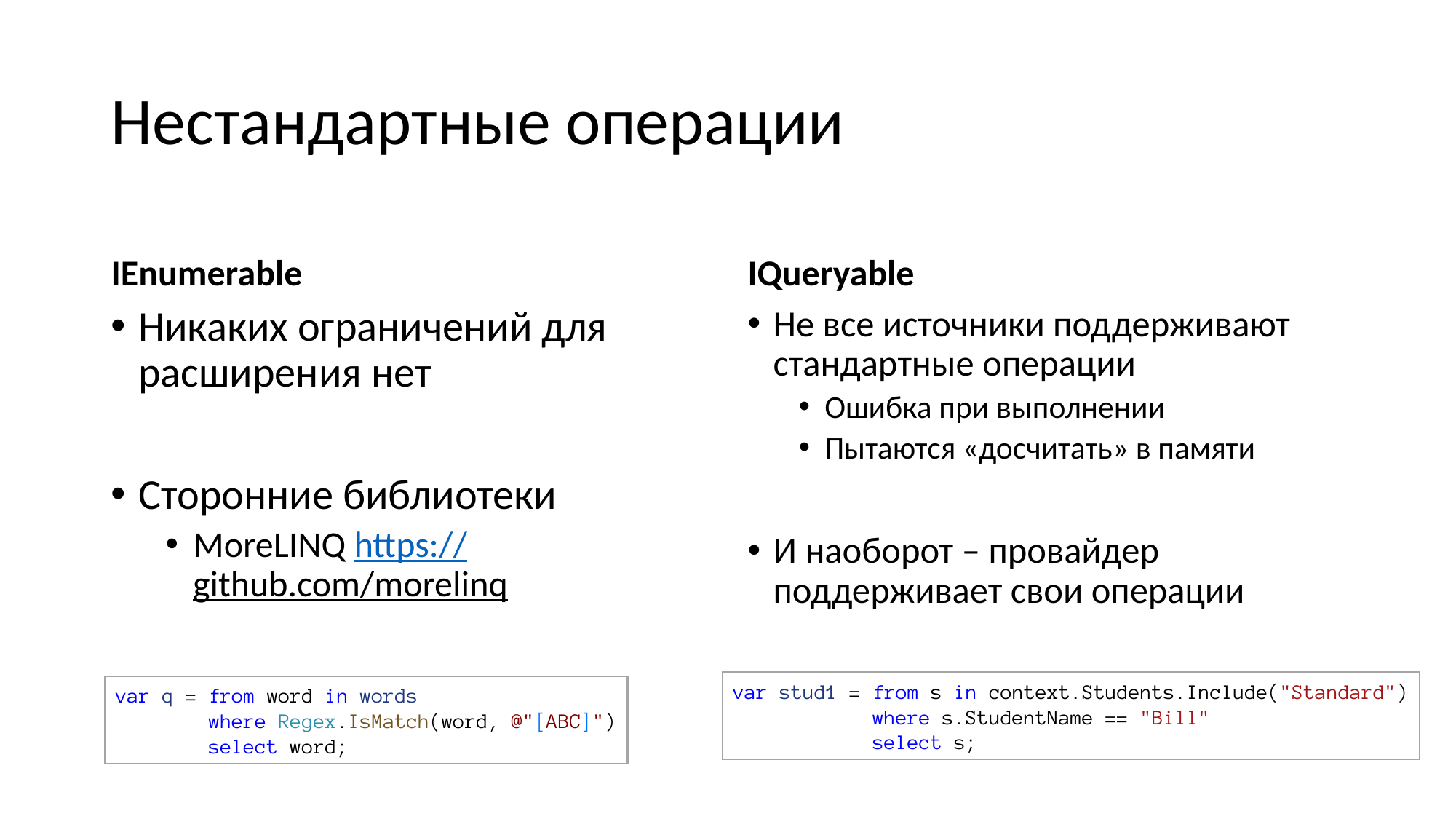

# Нестандартные операции
IEnumerable
IQueryable
Никаких ограничений для расширения нет

Сторонние библиотеки
MoreLINQ https://github.com/morelinq
Не все источники поддерживают стандартные операции
Ошибка при выполнении
Пытаются «досчитать» в памяти

И наоборот – провайдер поддерживает свои операции
var stud1 = from s in context.Students.Include("Standard")
            where s.StudentName == "Bill"
            select s;
var q = from word in words
        where Regex.IsMatch(word, @"[ABC]")
        select word;